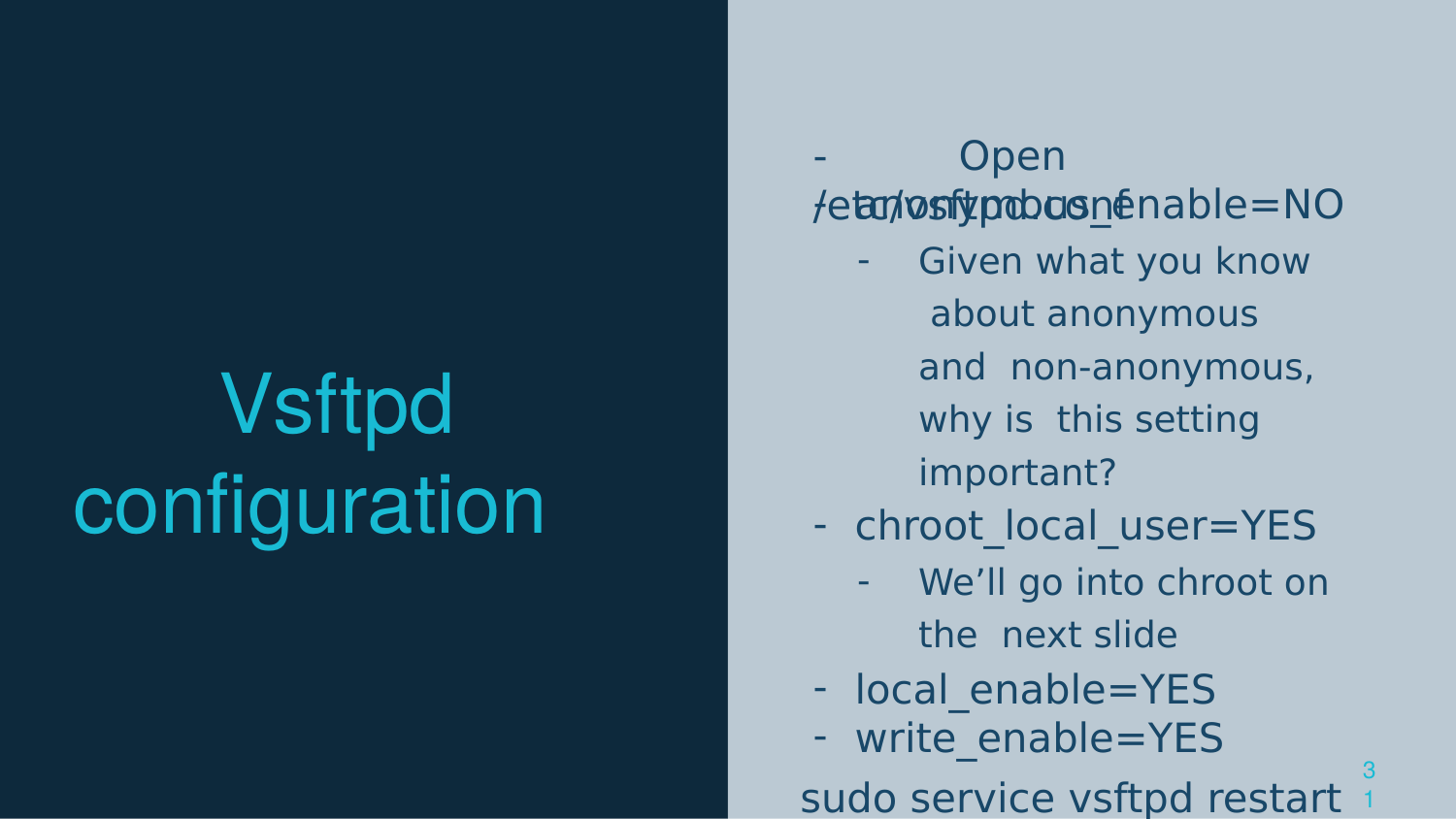

# -	Open /etc/vsftpd.conf
anonymous_enable=NO
Given what you know  about anonymous and  non-anonymous, why is  this setting important?
chroot_local_user=YES
We’ll go into chroot on the  next slide
local_enable=YES
write_enable=YES
sudo service vsftpd restart
Vsftpd  configuration
31